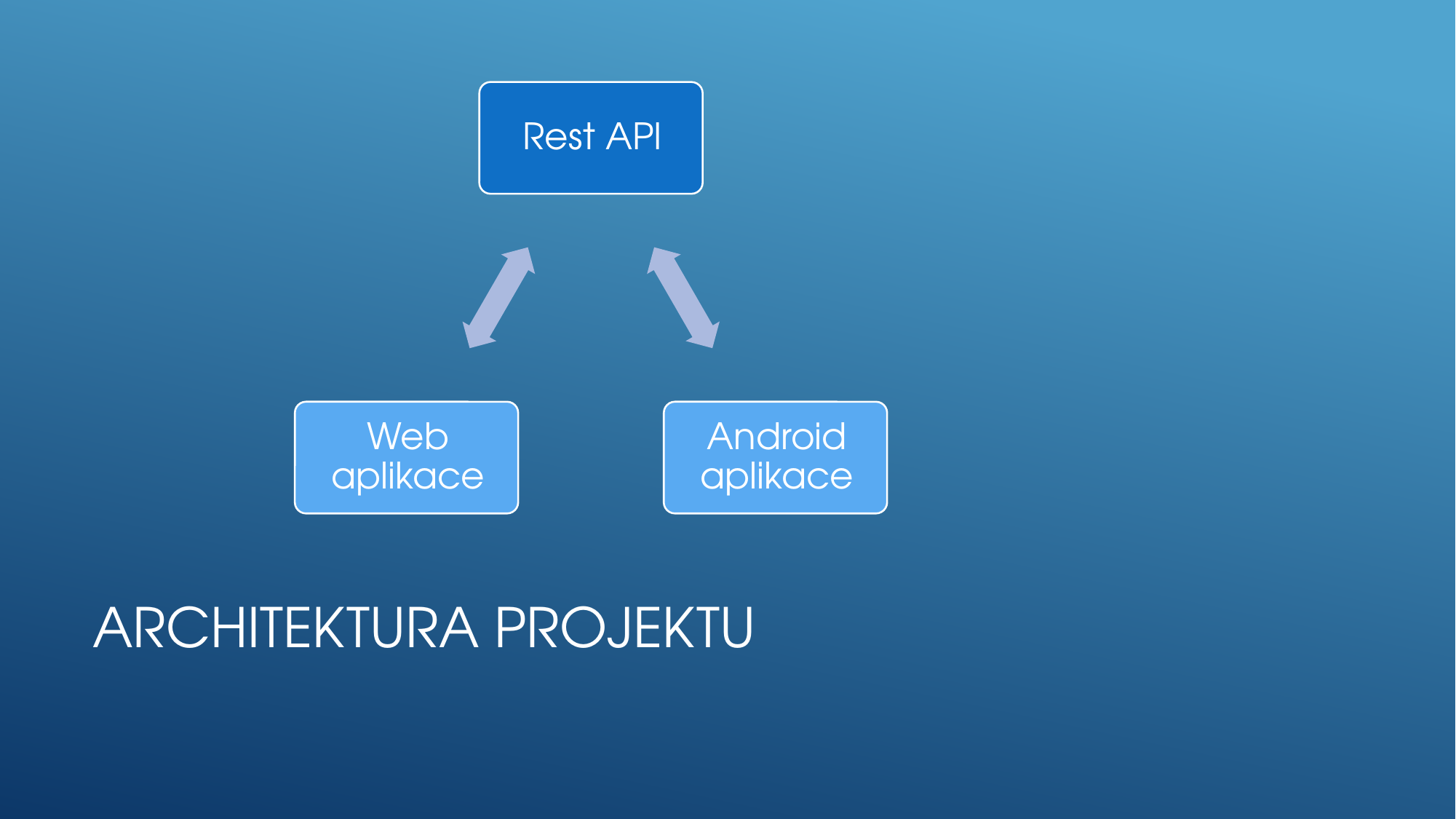

Rest API

Android aplikace

Web aplikace

# Architektura projektu